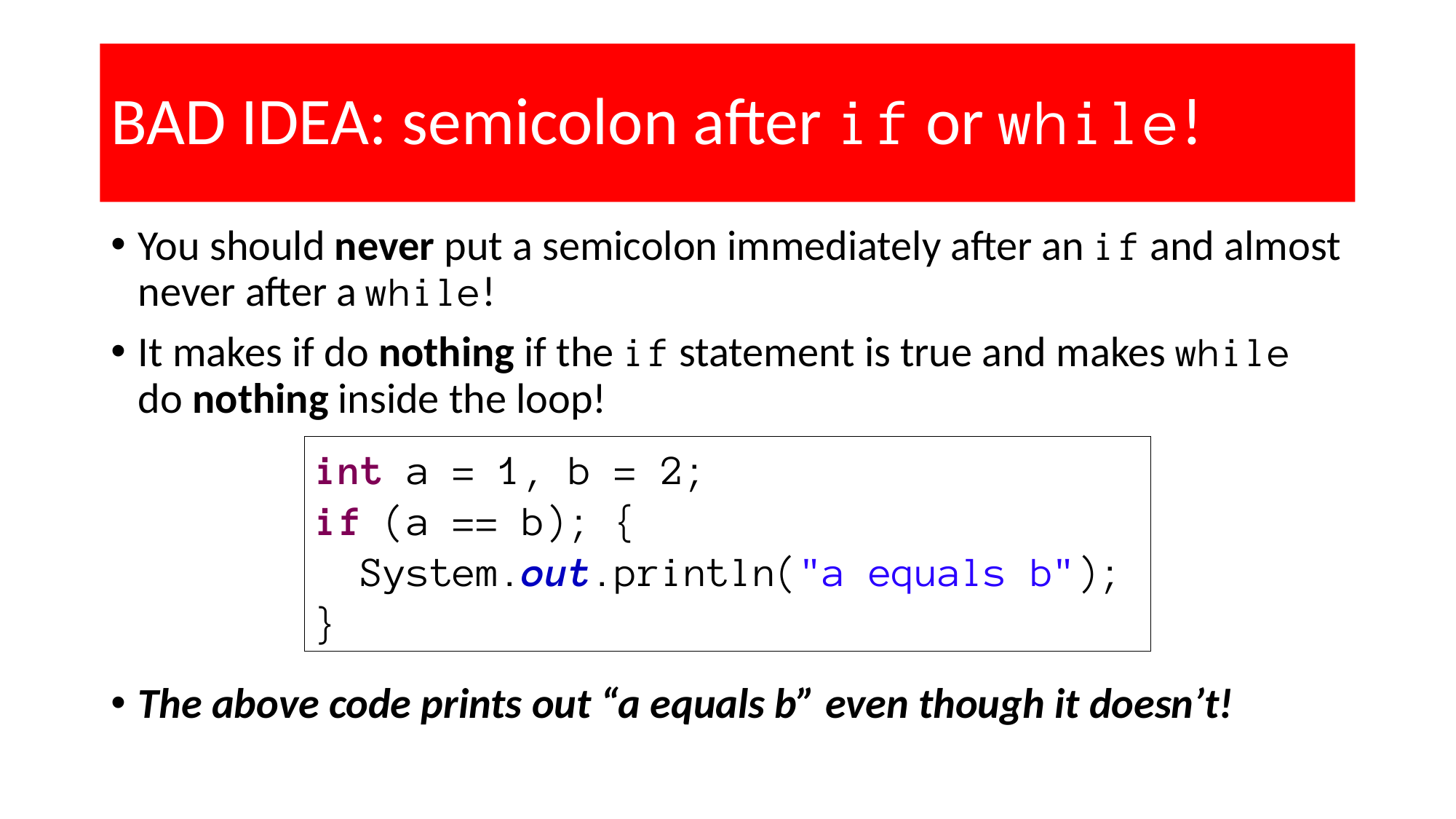

# BAD IDEA: semicolon after if or while!
You should never put a semicolon immediately after an if and almost never after a while!
It makes if do nothing if the if statement is true and makes while do nothing inside the loop!

The above code prints out “a equals b” even though it doesn’t!
int a = 1, b = 2;
if (a == b); {
  System.out.println("a equals b");
}